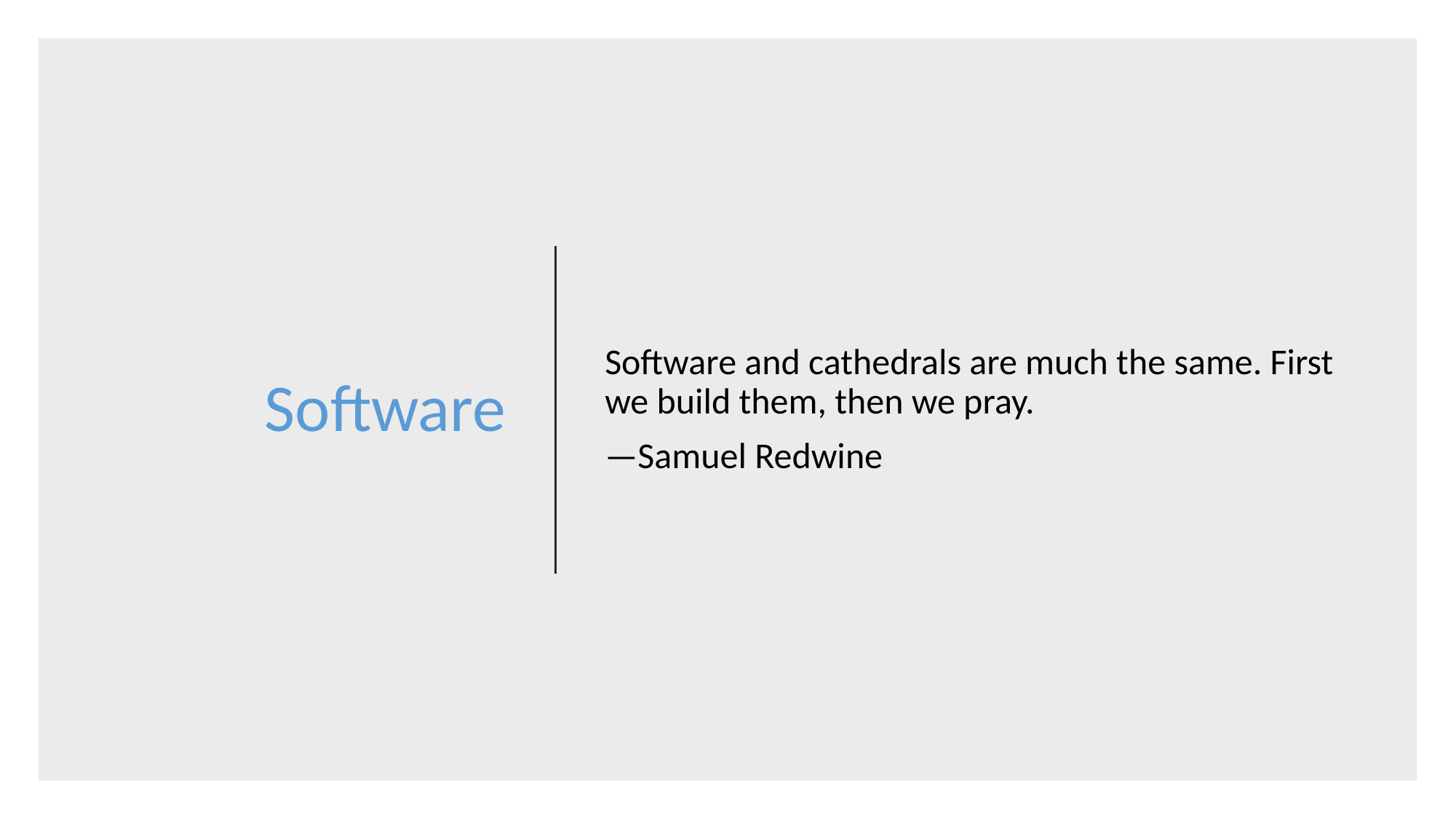

# Software
Software and cathedrals are much the same. First we build them, then we pray.
—Samuel Redwine